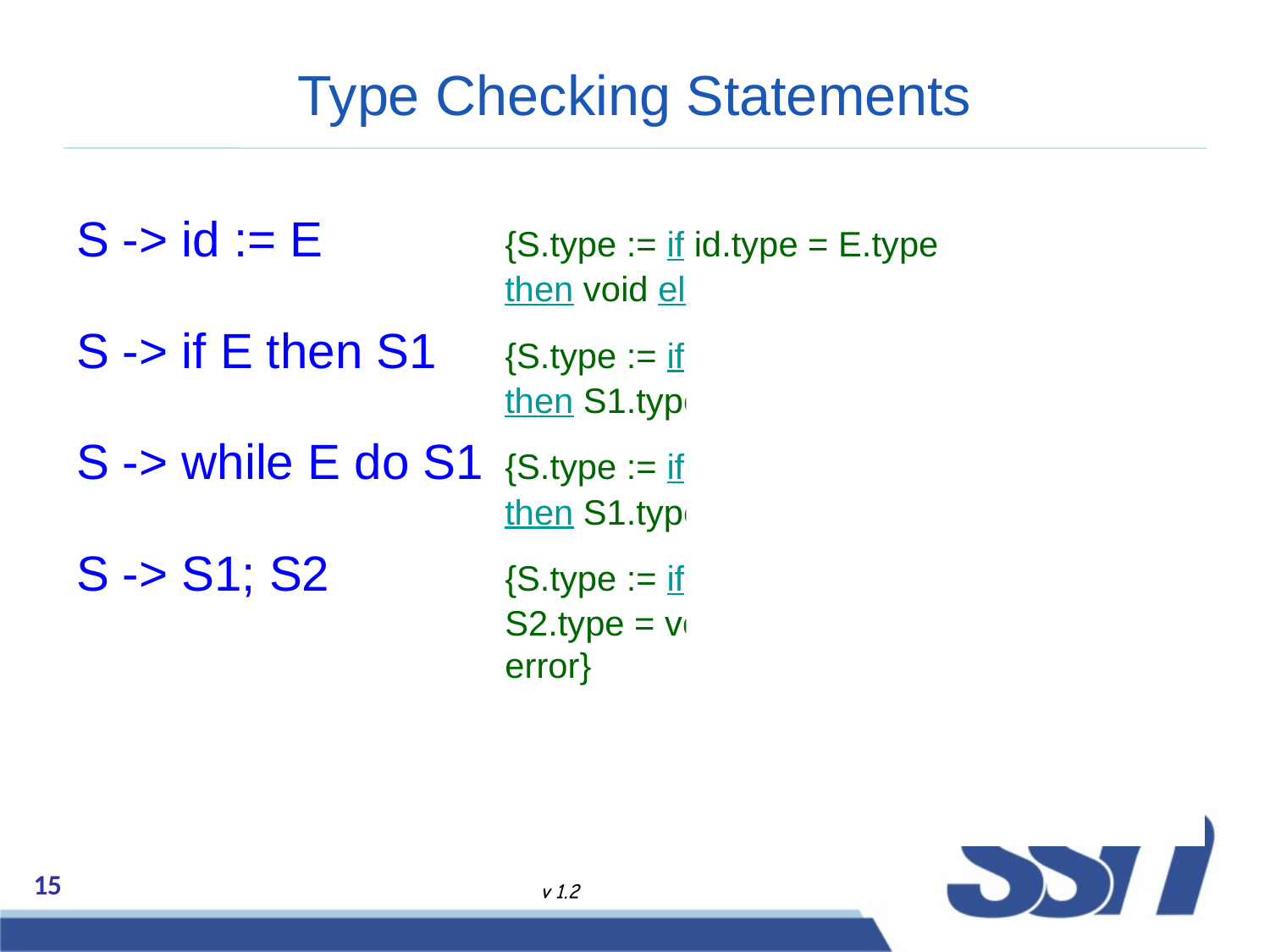

# Type Checking Statements
S -> id := E 		{S.type := if id.type = E.type 					then void else error}
S -> if E then S1 	{S.type := if E.type = boolean 					then S1.type else error}
S -> while E do S1 	{S.type := if E.type = boolean 					then S1.type}
S -> S1; S2 		{S.type := if S1.type = void ∧ 					S2.type = void then void else 					error}